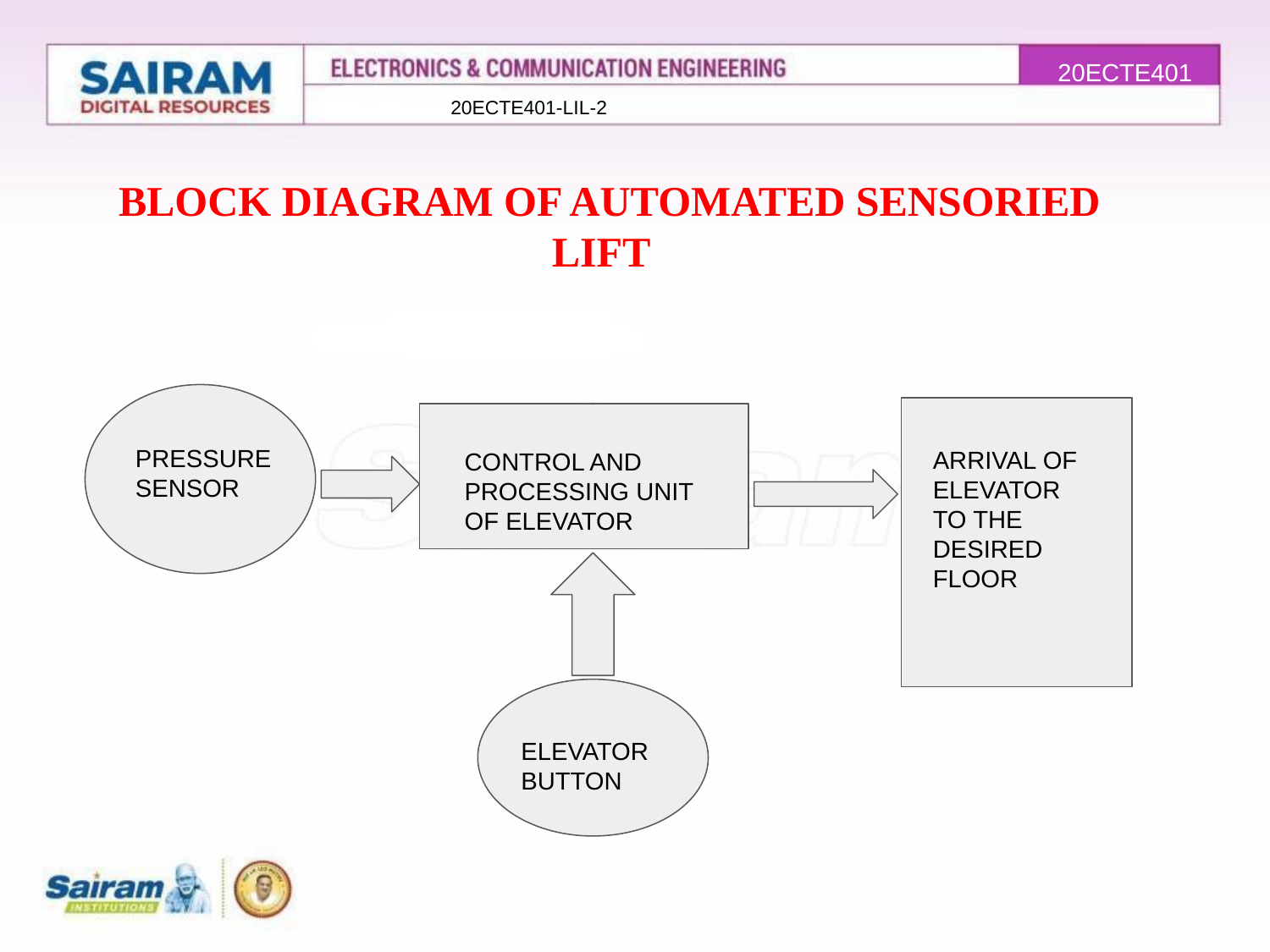

20ECTE401
220ECTE401-LIL-2
BLOCK DIAGRAM OF AUTOMATED SENSORIED LIFT

PRESSURE SENSOR
ARRIVAL OF ELEVATOR TO THE DESIRED FLOOR
CONTROL AND PROCESSING UNIT OF ELEVATOR

ELEVATOR BUTTON